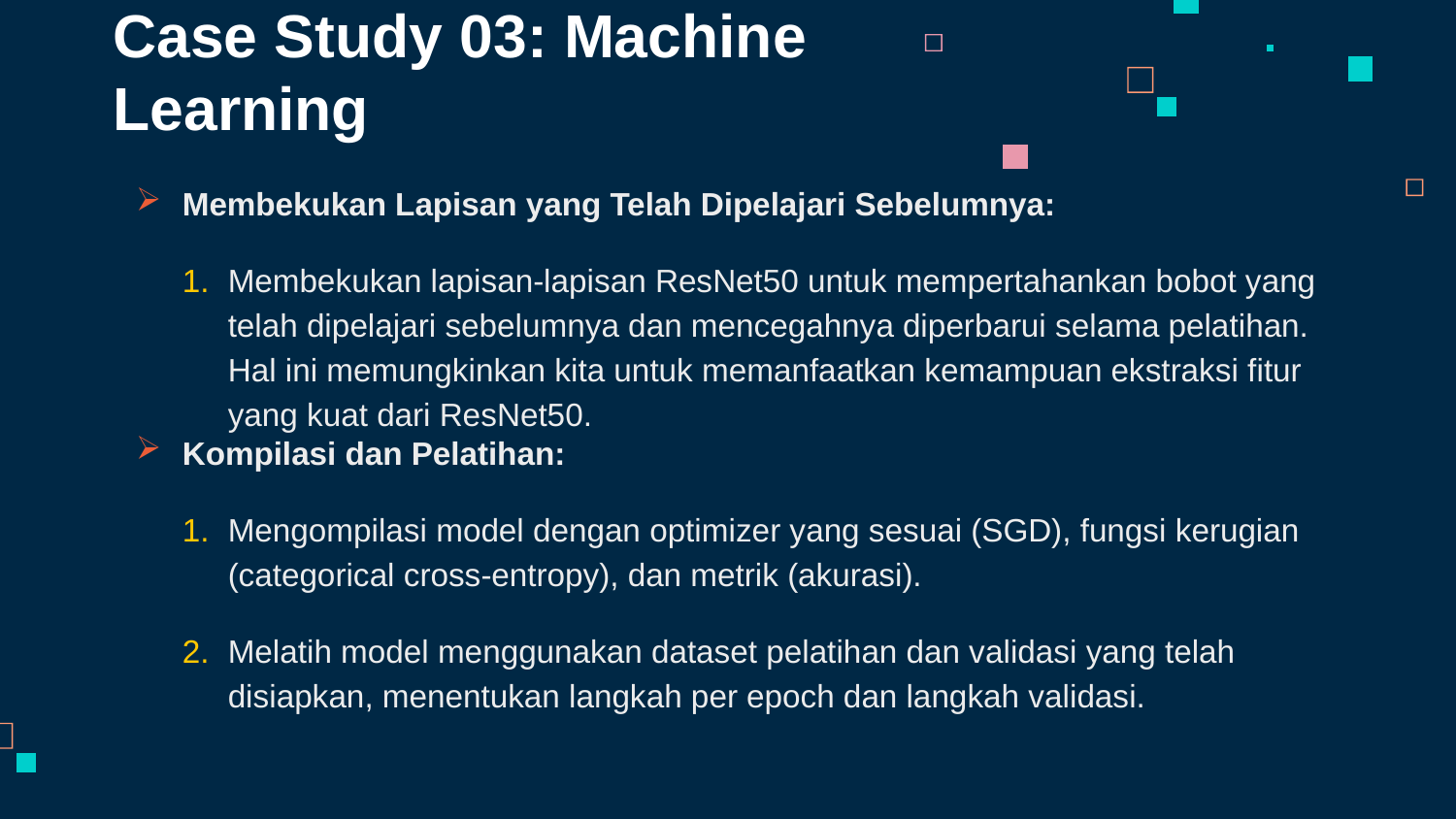

# Case Study 03: Machine Learning
Membekukan Lapisan yang Telah Dipelajari Sebelumnya:
Membekukan lapisan-lapisan ResNet50 untuk mempertahankan bobot yang telah dipelajari sebelumnya dan mencegahnya diperbarui selama pelatihan. Hal ini memungkinkan kita untuk memanfaatkan kemampuan ekstraksi fitur yang kuat dari ResNet50.
Kompilasi dan Pelatihan:
Mengompilasi model dengan optimizer yang sesuai (SGD), fungsi kerugian (categorical cross-entropy), dan metrik (akurasi).
Melatih model menggunakan dataset pelatihan dan validasi yang telah disiapkan, menentukan langkah per epoch dan langkah validasi.